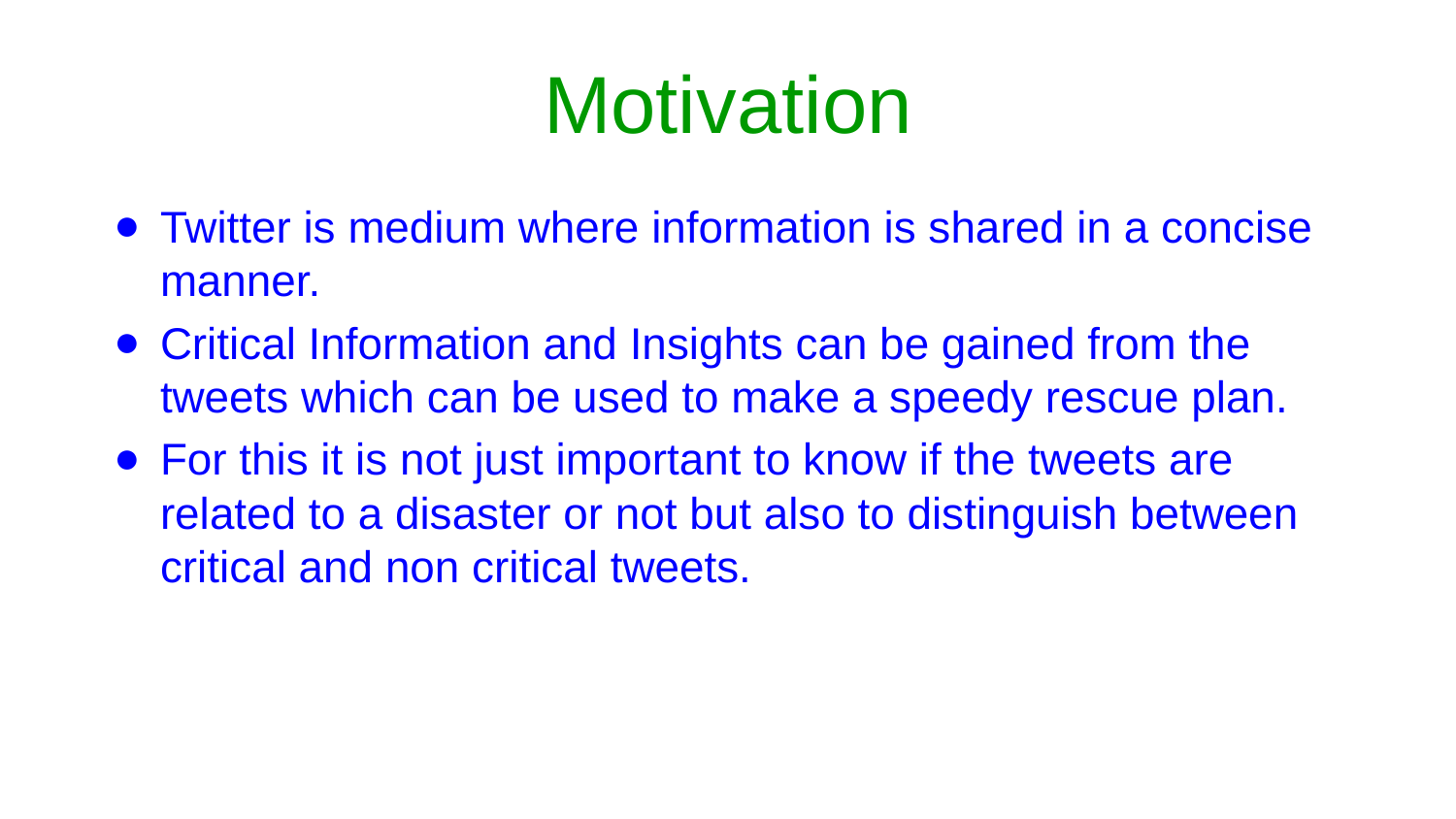

# Motivation
Twitter is medium where information is shared in a concise manner.
Critical Information and Insights can be gained from the tweets which can be used to make a speedy rescue plan.
For this it is not just important to know if the tweets are related to a disaster or not but also to distinguish between critical and non critical tweets.